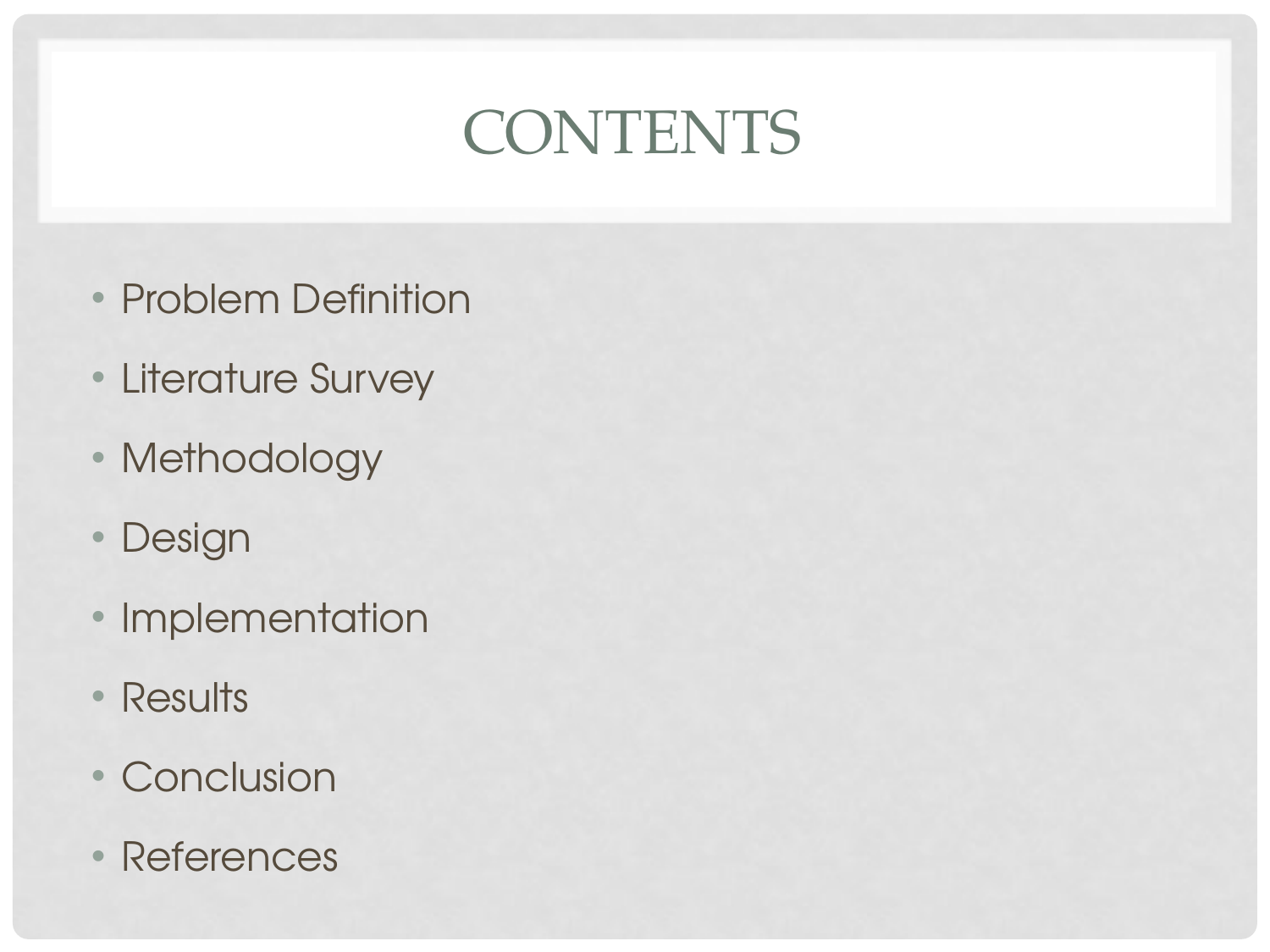

# Contents
Problem Definition
Literature Survey
Methodology
Design
Implementation
Results
Conclusion
References